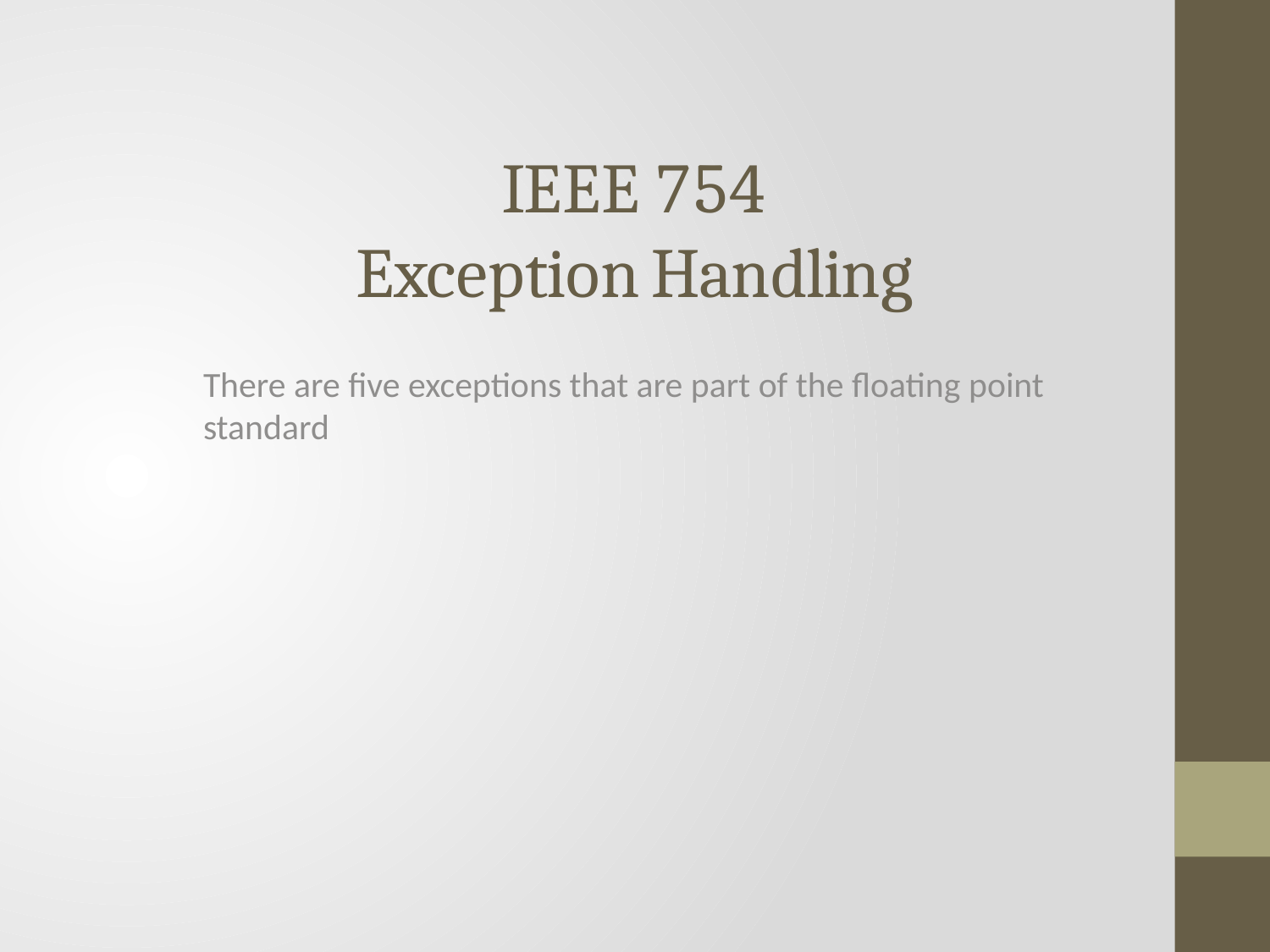

# IEEE 754 Exception Handling
There are five exceptions that are part of the floating point standard